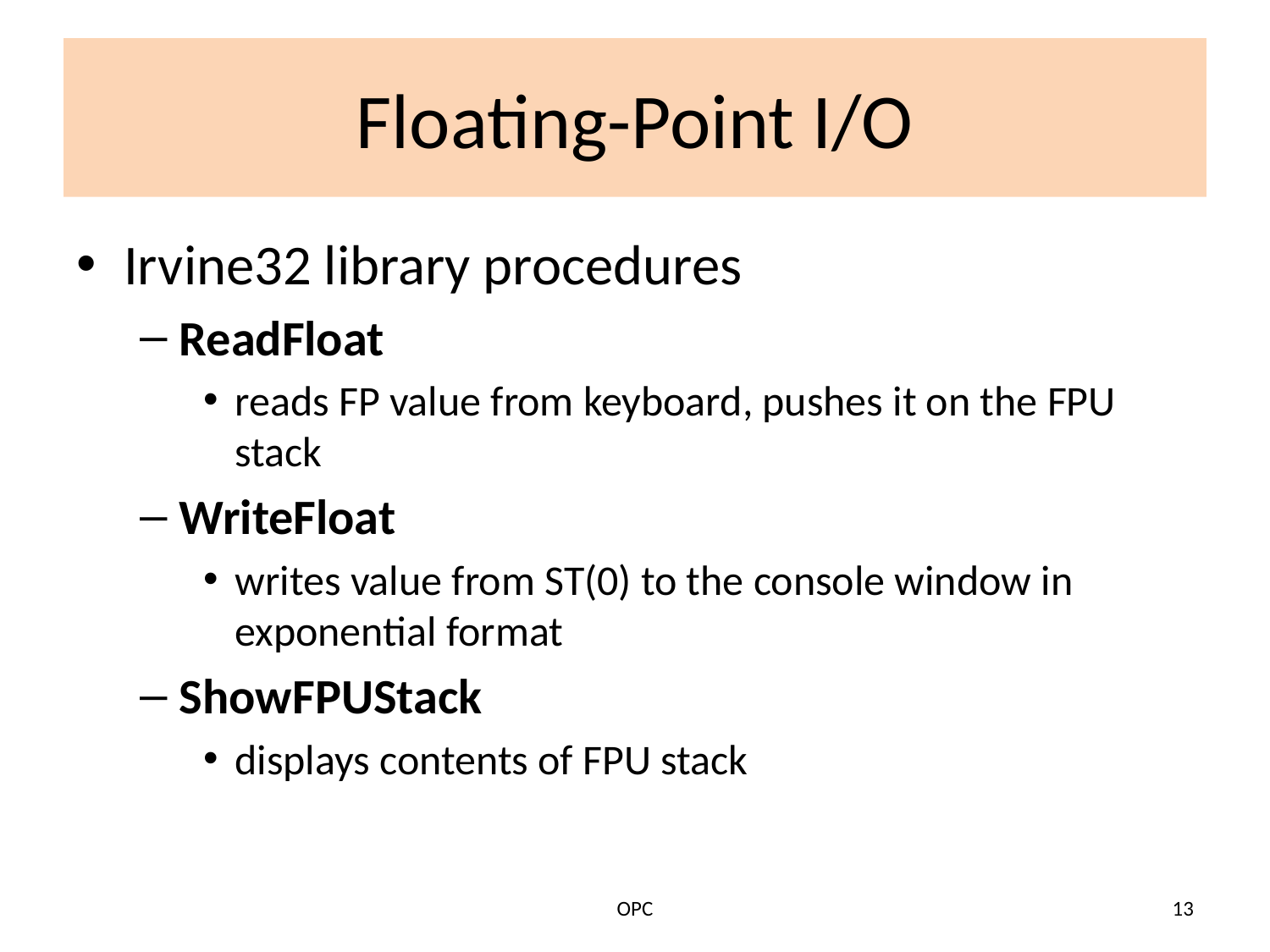

# Floating-Point I/O
Irvine32 library procedures
ReadFloat
reads FP value from keyboard, pushes it on the FPU stack
WriteFloat
writes value from ST(0) to the console window in exponential format
ShowFPUStack
displays contents of FPU stack

OPC
13